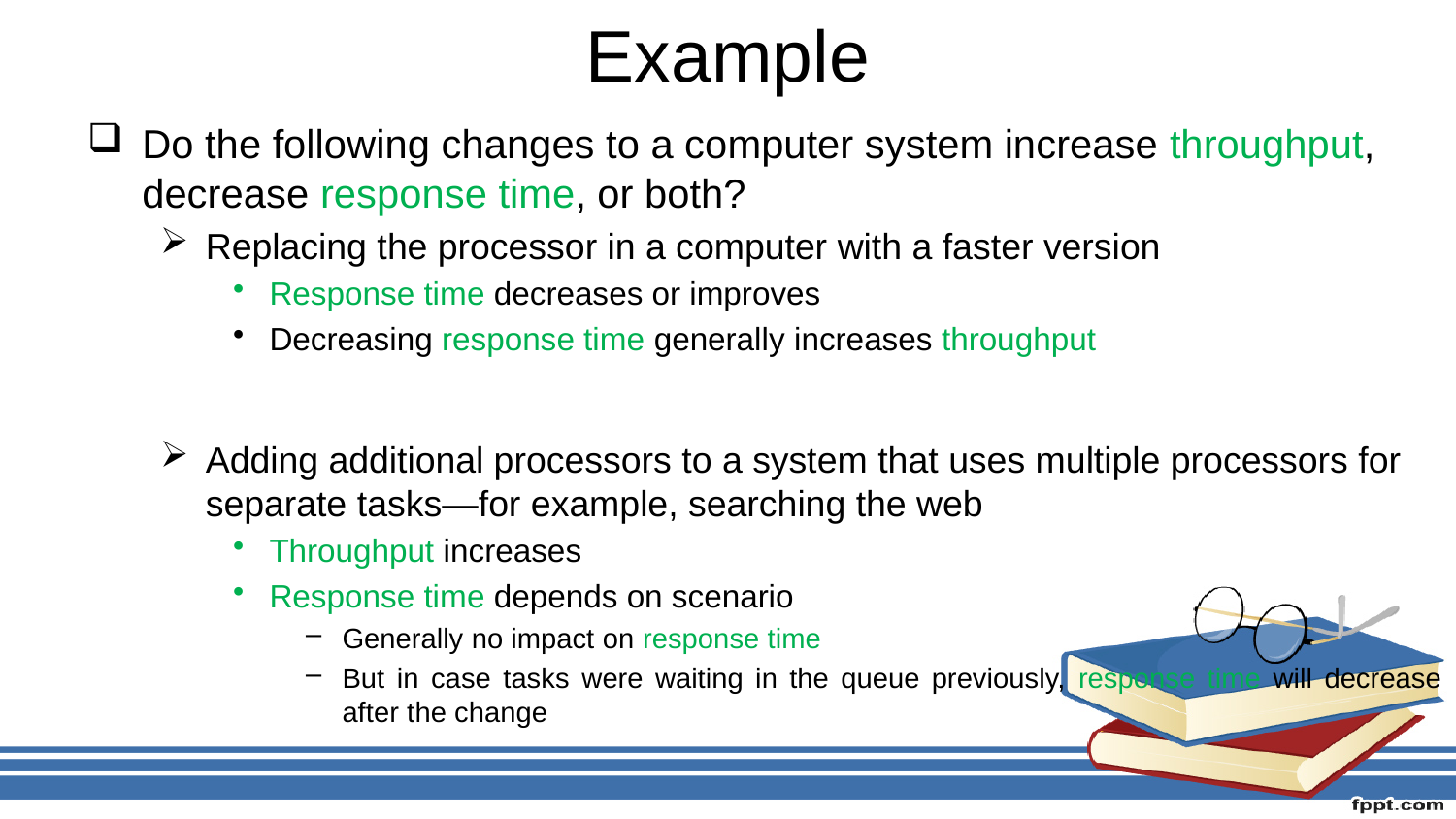

# Example
Do the following changes to a computer system increase throughput, decrease response time, or both?
Replacing the processor in a computer with a faster version
Response time decreases or improves
Decreasing response time generally increases throughput

Adding additional processors to a system that uses multiple processors for separate tasks—for example, searching the web
Throughput increases
Response time depends on scenario
Generally no impact on response time
But in case tasks were waiting in the queue previously, response time will decrease after the change